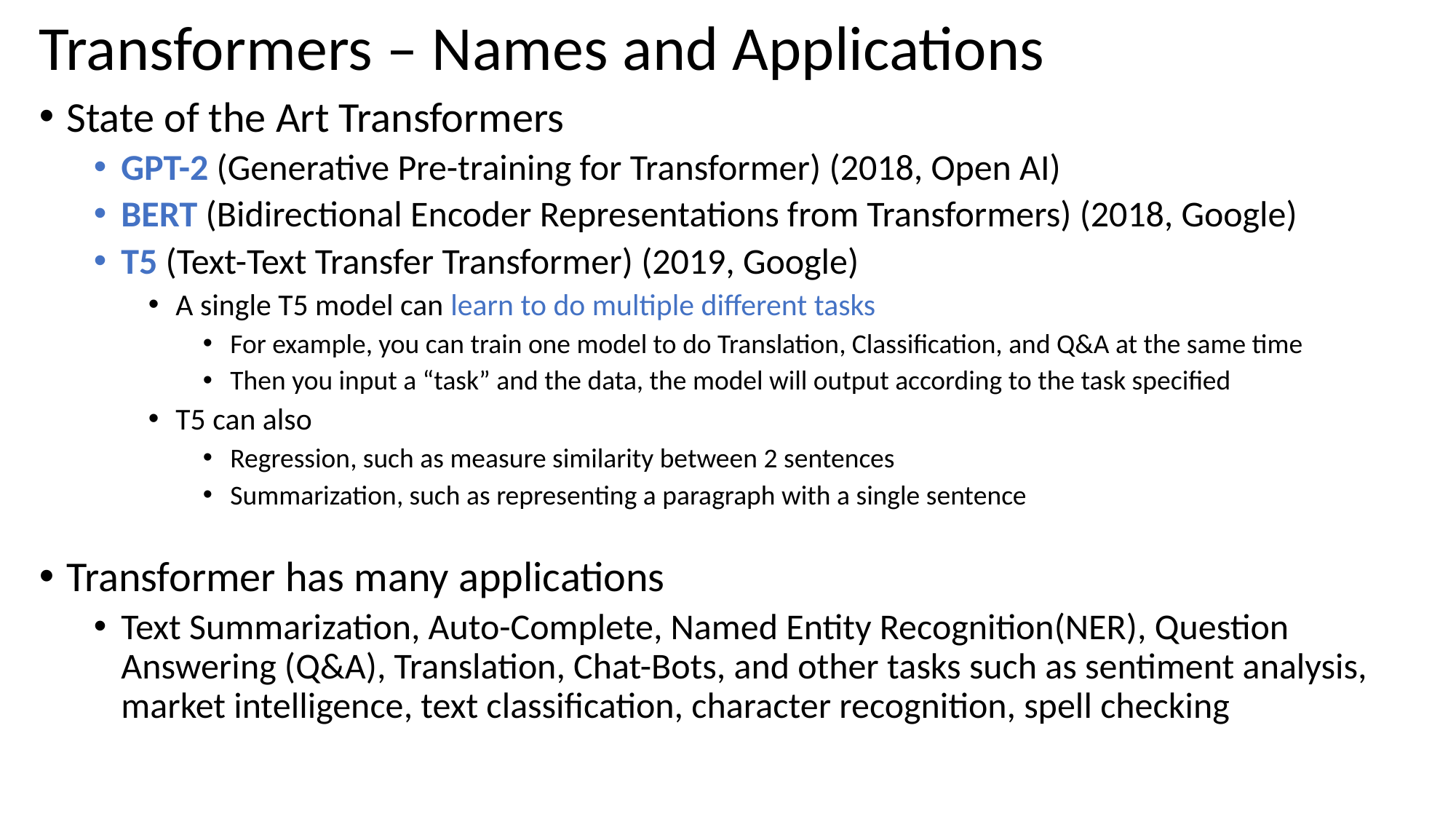

# Transformers – Names and Applications
State of the Art Transformers
GPT-2 (Generative Pre-training for Transformer) (2018, Open AI)
BERT (Bidirectional Encoder Representations from Transformers) (2018, Google)
T5 (Text-Text Transfer Transformer) (2019, Google)
A single T5 model can learn to do multiple different tasks
For example, you can train one model to do Translation, Classification, and Q&A at the same time
Then you input a “task” and the data, the model will output according to the task specified
T5 can also
Regression, such as measure similarity between 2 sentences
Summarization, such as representing a paragraph with a single sentence
Transformer has many applications
Text Summarization, Auto-Complete, Named Entity Recognition(NER), Question Answering (Q&A), Translation, Chat-Bots, and other tasks such as sentiment analysis, market intelligence, text classification, character recognition, spell checking